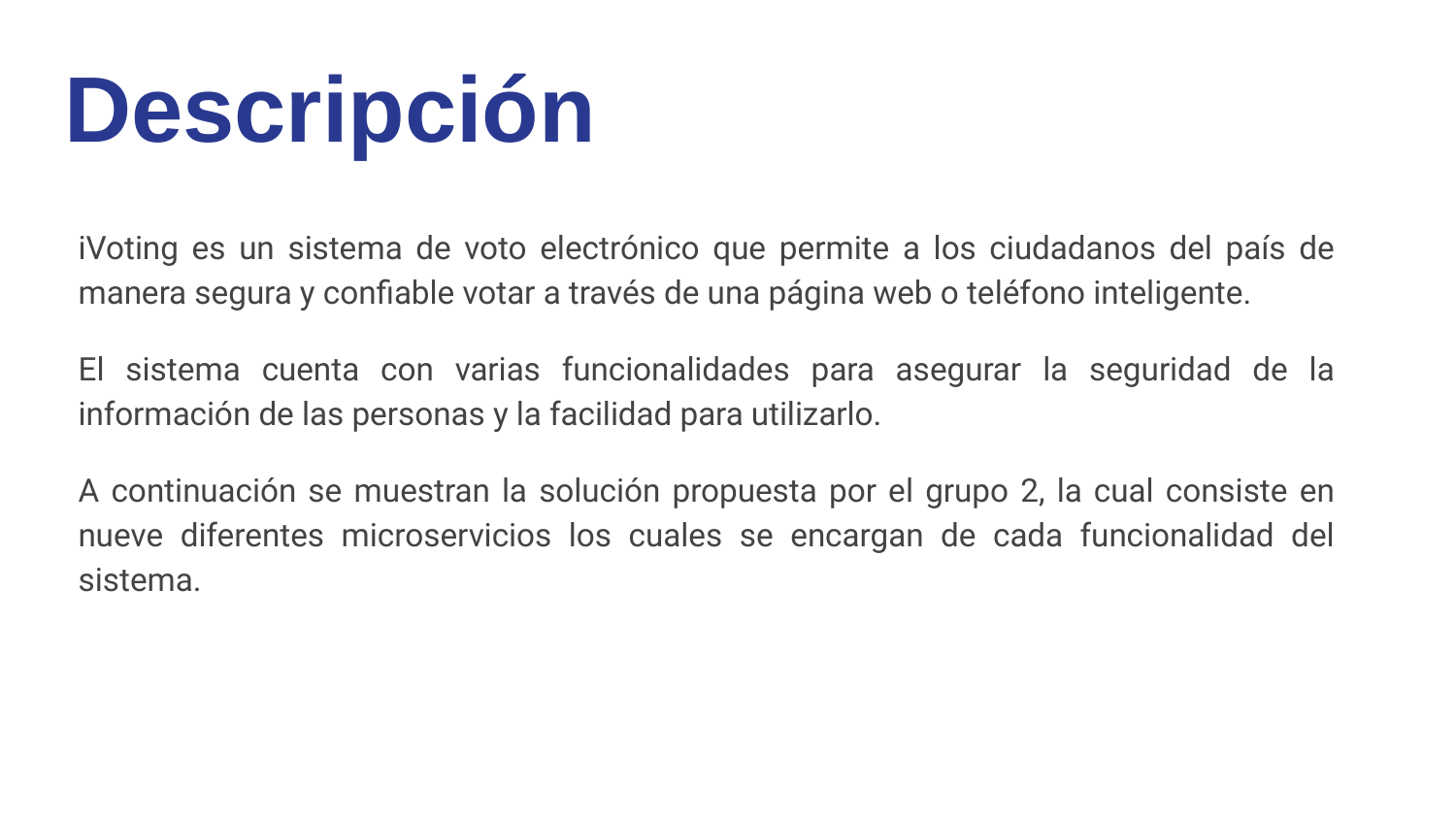

# Descripción

iVoting es un sistema de voto electrónico que permite a los ciudadanos del país de manera segura y confiable votar a través de una página web o teléfono inteligente.
El sistema cuenta con varias funcionalidades para asegurar la seguridad de la información de las personas y la facilidad para utilizarlo.
A continuación se muestran la solución propuesta por el grupo 2, la cual consiste en nueve diferentes microservicios los cuales se encargan de cada funcionalidad del sistema.